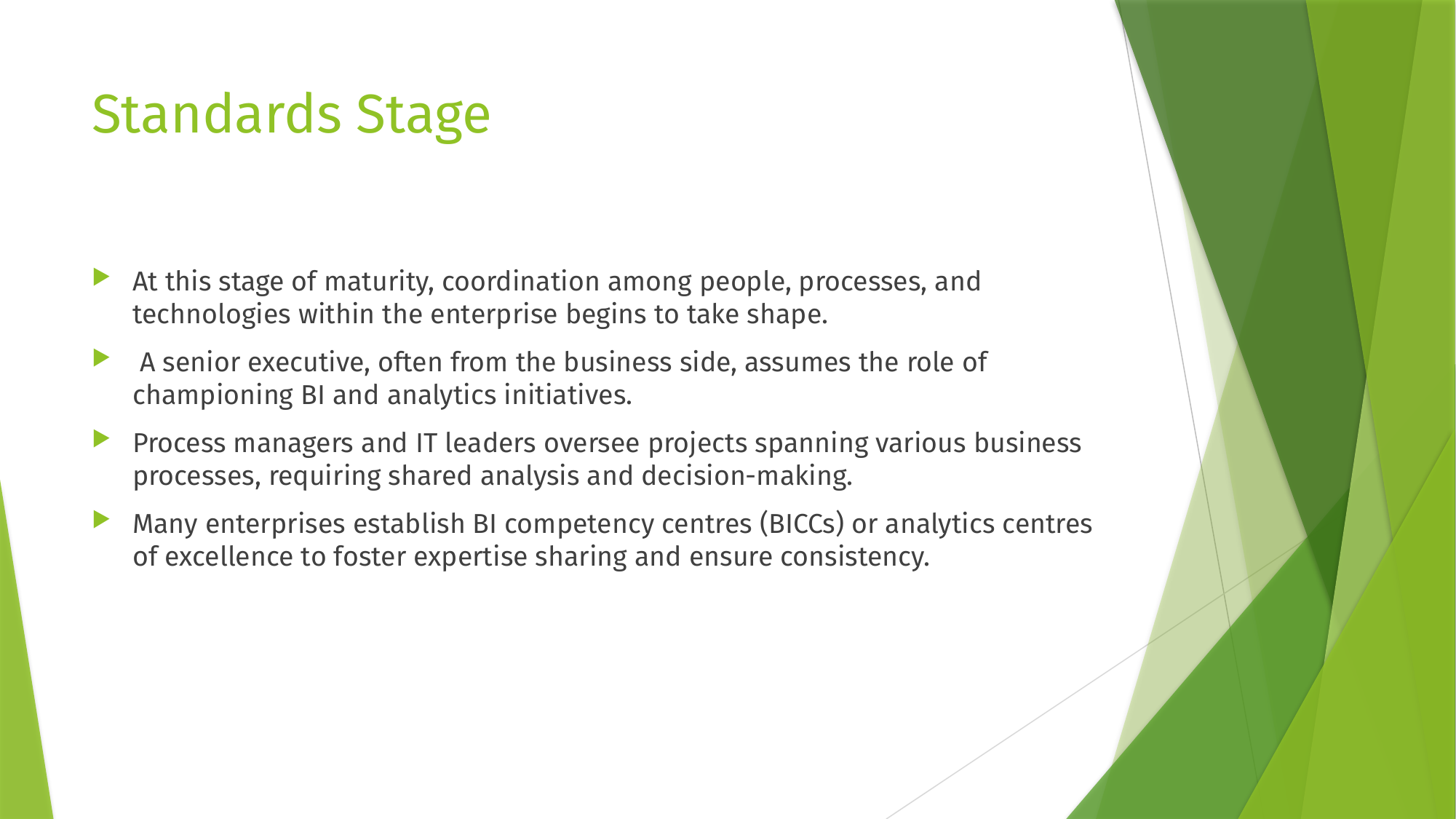

# Standards Stage
At this stage of maturity, coordination among people, processes, and technologies within the enterprise begins to take shape.
 A senior executive, often from the business side, assumes the role of championing BI and analytics initiatives.
Process managers and IT leaders oversee projects spanning various business processes, requiring shared analysis and decision-making.
Many enterprises establish BI competency centres (BICCs) or analytics centres of excellence to foster expertise sharing and ensure consistency.